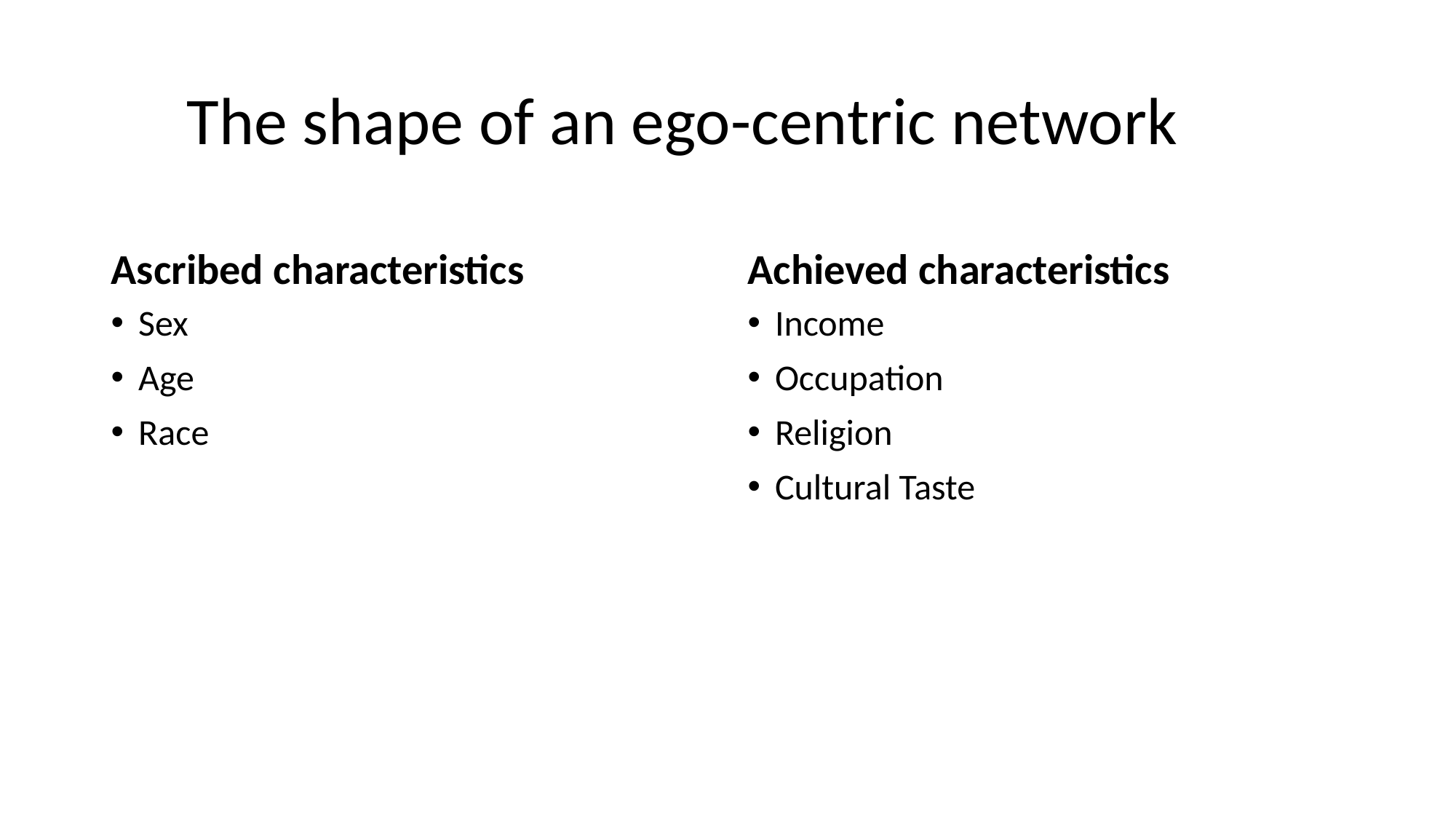

# The shape of an ego-centric network
Ascribed characteristics
Achieved characteristics
Sex
Age
Race

Income
Occupation
Religion
Cultural Taste